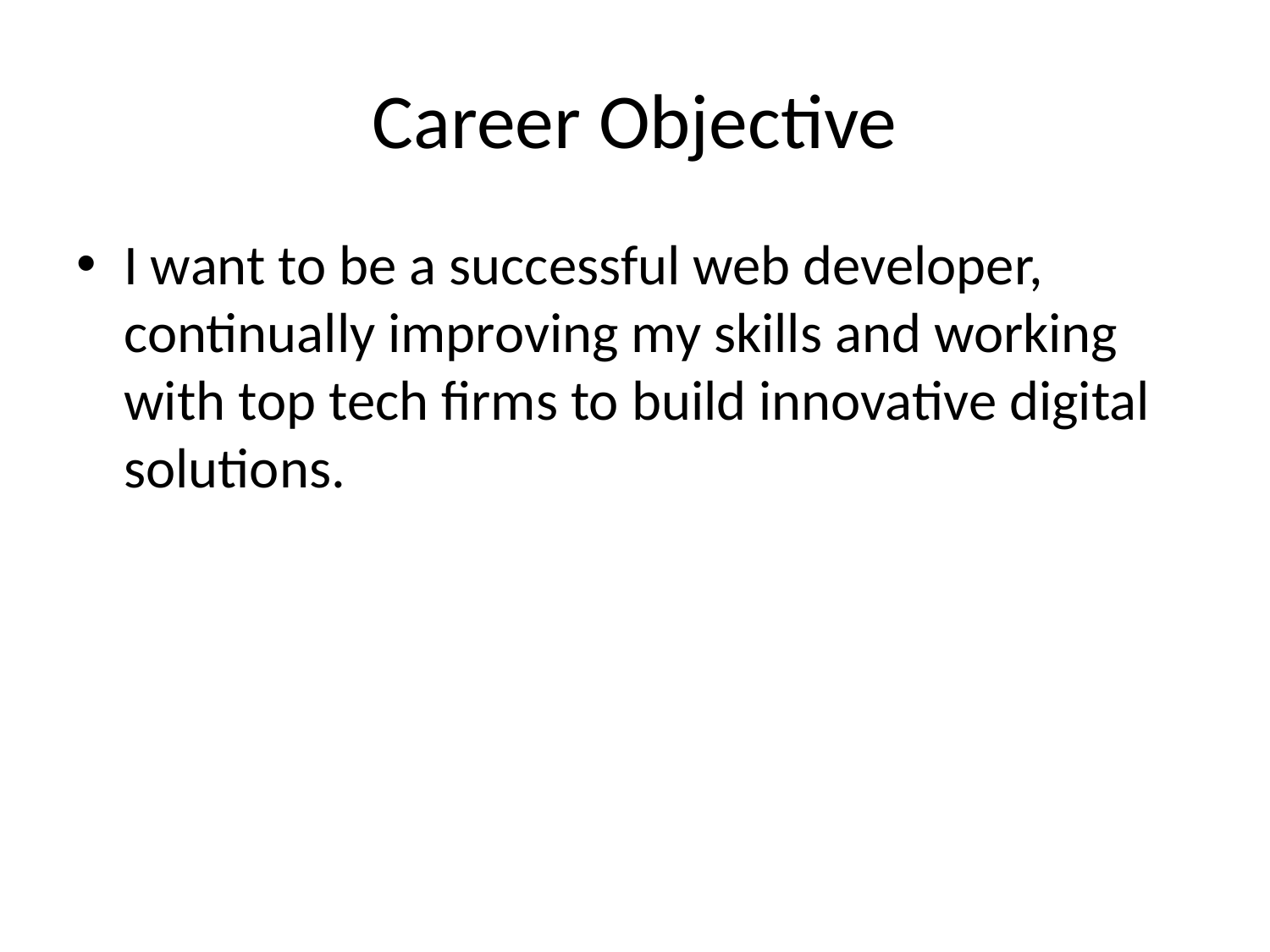

# Career Objective
I want to be a successful web developer, continually improving my skills and working with top tech firms to build innovative digital solutions.